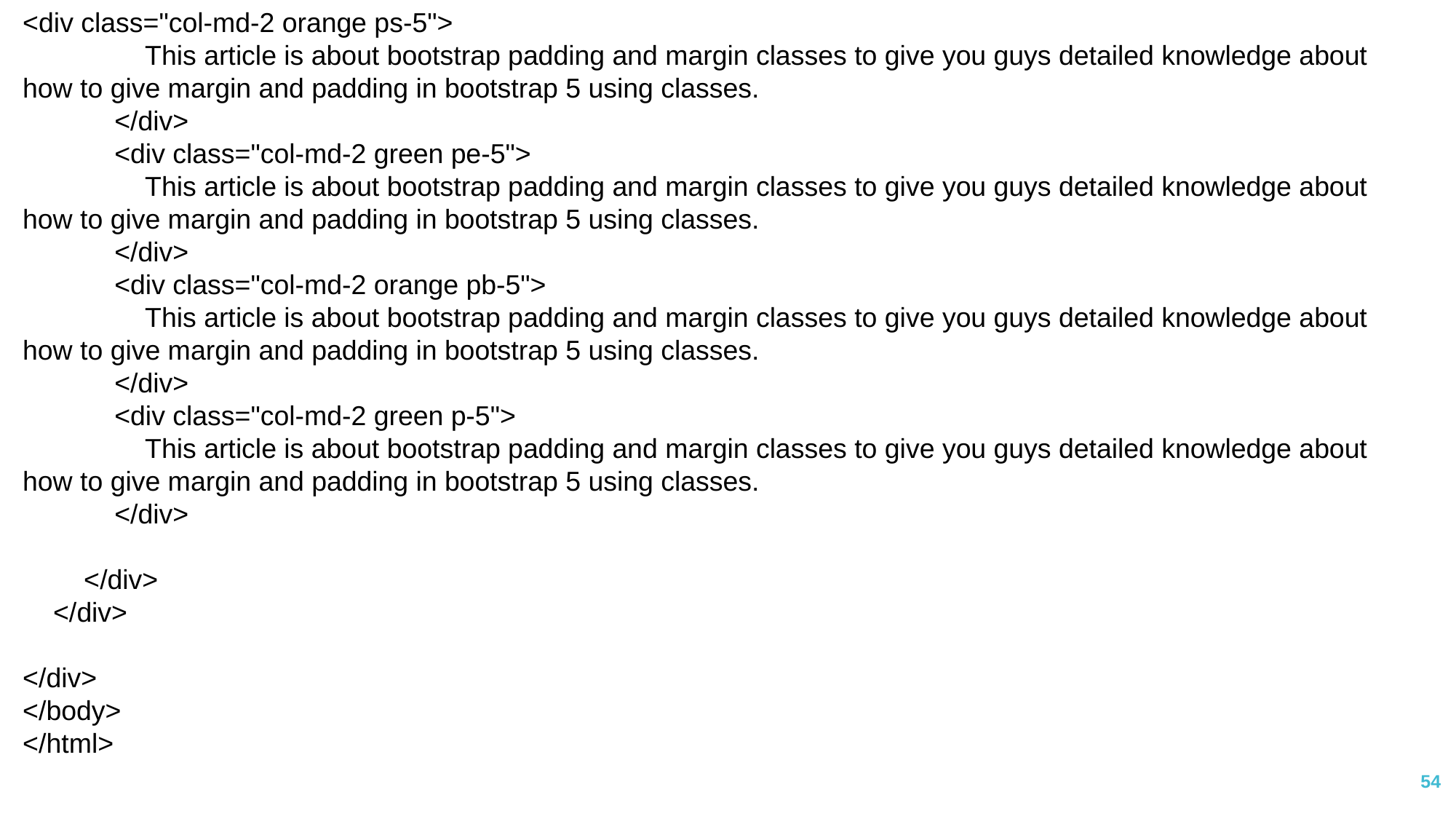

<div class="col-md-2 orange ps-5">
                This article is about bootstrap padding and margin classes to give you guys detailed knowledge about how to give margin and padding in bootstrap 5 using classes.
            </div>
            <div class="col-md-2 green pe-5">
                This article is about bootstrap padding and margin classes to give you guys detailed knowledge about how to give margin and padding in bootstrap 5 using classes.
            </div>
            <div class="col-md-2 orange pb-5">
                This article is about bootstrap padding and margin classes to give you guys detailed knowledge about how to give margin and padding in bootstrap 5 using classes.
            </div>
            <div class="col-md-2 green p-5">
                This article is about bootstrap padding and margin classes to give you guys detailed knowledge about how to give margin and padding in bootstrap 5 using classes.
            </div>

        </div>
    </div>

</div>
</body>
</html>

54